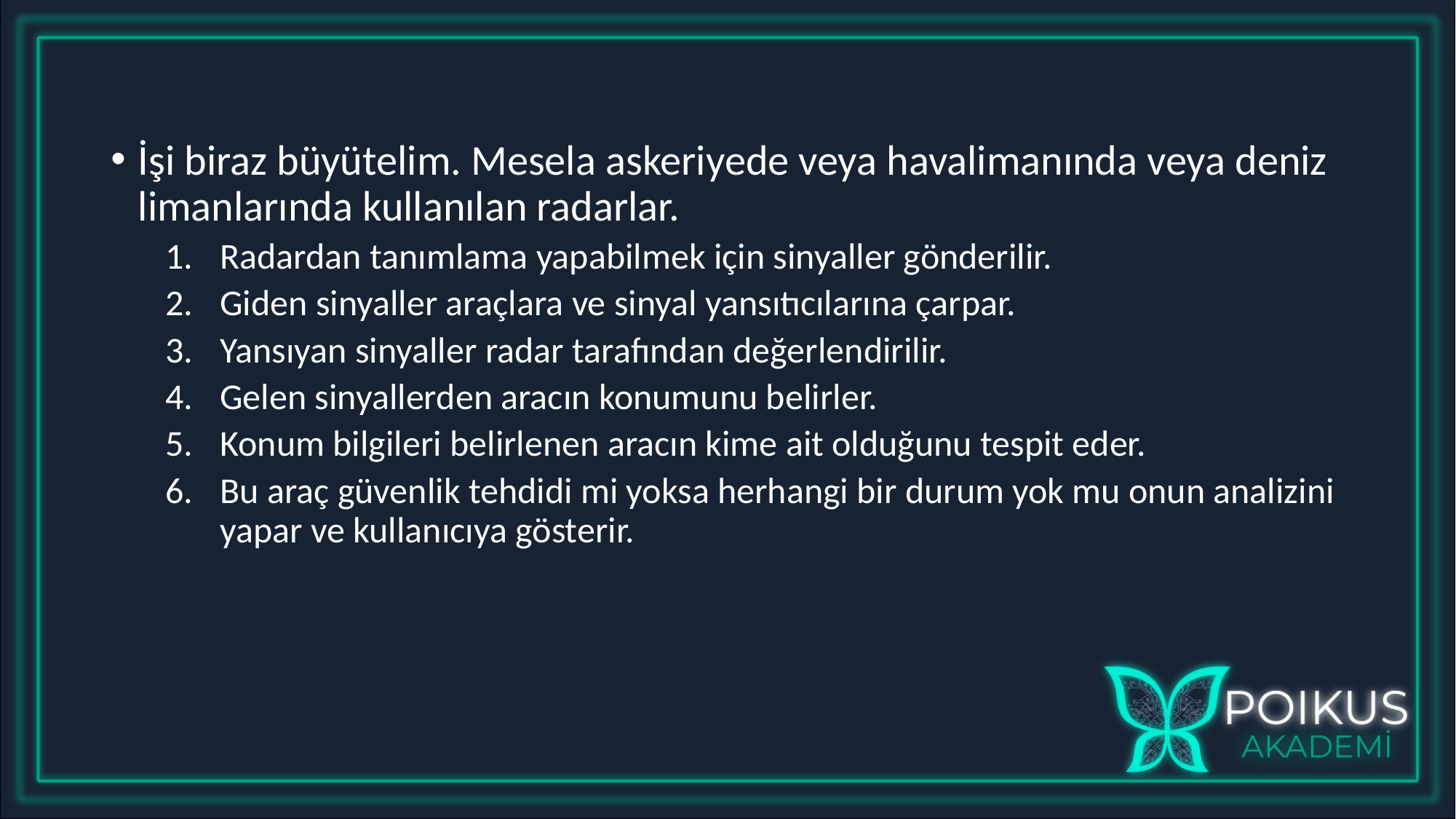

İşi biraz büyütelim. Mesela askeriyede veya havalimanında veya deniz limanlarında kullanılan radarlar.
Radardan tanımlama yapabilmek için sinyaller gönderilir.
Giden sinyaller araçlara ve sinyal yansıtıcılarına çarpar.
Yansıyan sinyaller radar tarafından değerlendirilir.
Gelen sinyallerden aracın konumunu belirler.
Konum bilgileri belirlenen aracın kime ait olduğunu tespit eder.
Bu araç güvenlik tehdidi mi yoksa herhangi bir durum yok mu onun analizini yapar ve kullanıcıya gösterir.